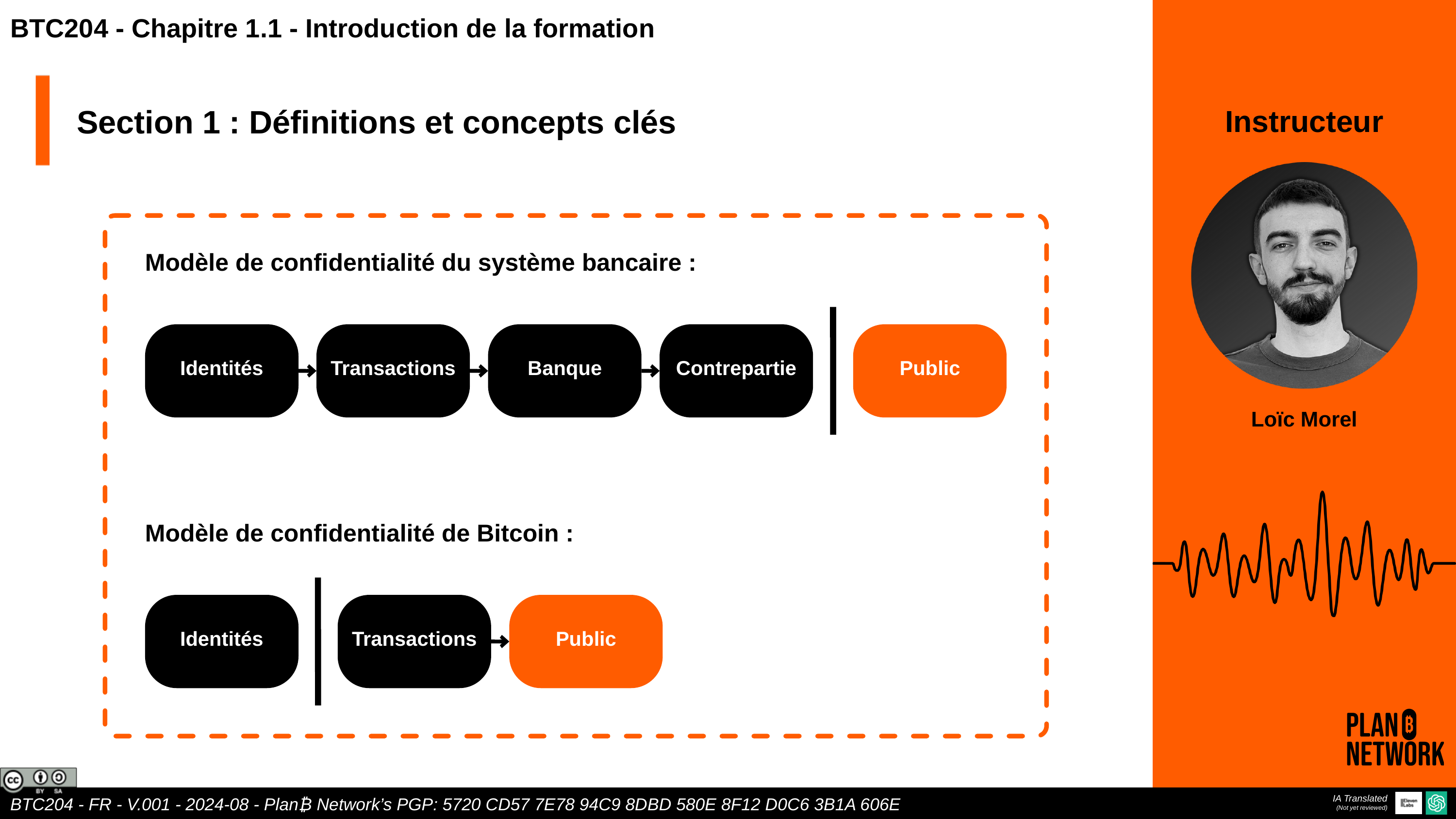

BTC204 - Chapitre 1.1 - Introduction de la formation

Section 1 : Définitions et concepts clés
Instructeur

Modèle de confidentialité du système bancaire :

Identités

Transactions

Banque

Contrepartie

Public

Loïc Morel

Modèle de confidentialité de Bitcoin :

Identités

Transactions

Public

IA Translated
(Not yet reviewed)
BTC204 - FR - V.001 - 2024-08 - Plan₿ Network’s PGP: 5720 CD57 7E78 94C9 8DBD 580E 8F12 D0C6 3B1A 606E